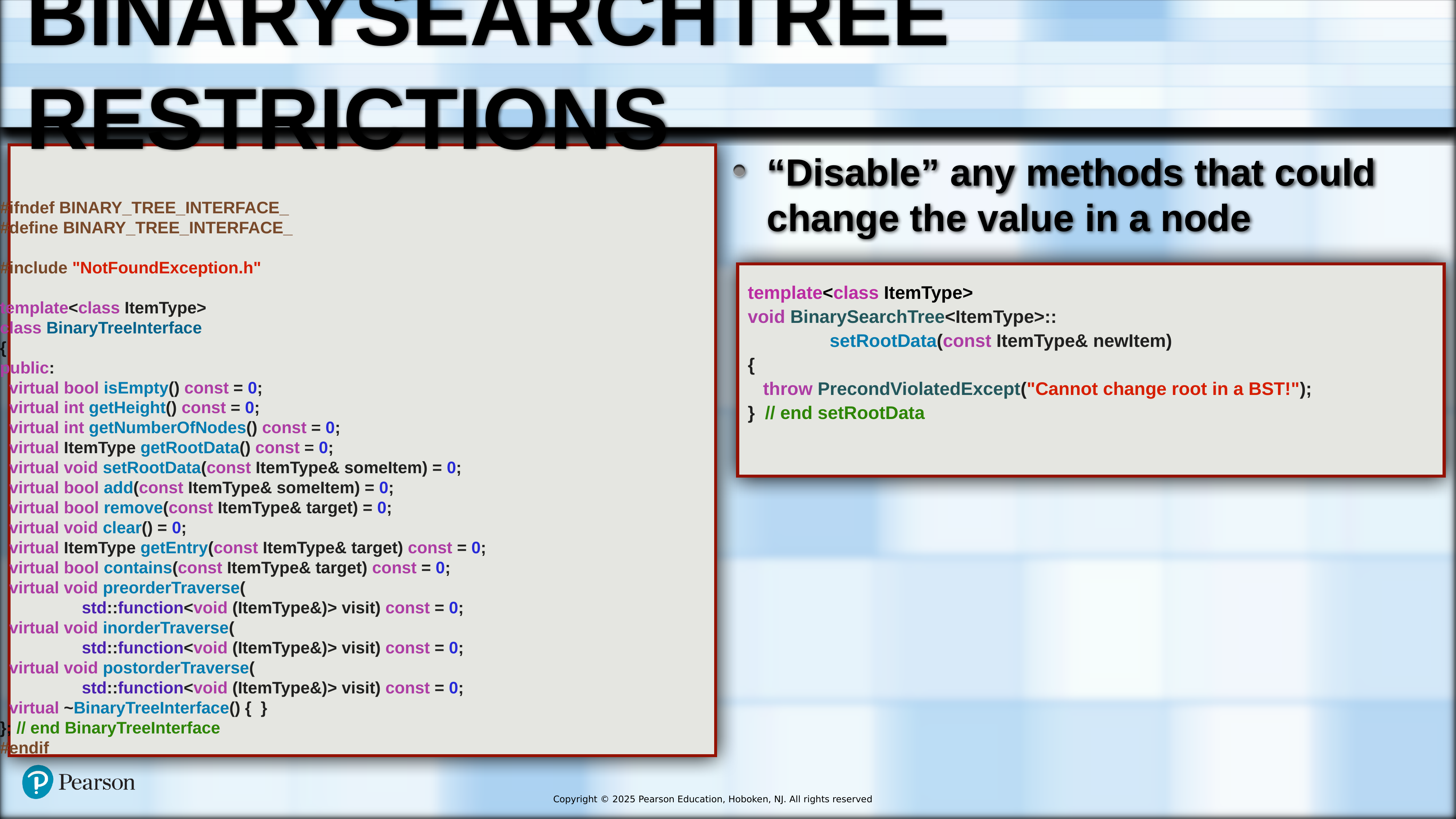

# BinarySearchTree Restrictions
“Disable” any methods that could change the value in a node

#ifndef BINARY_TREE_INTERFACE_
#define BINARY_TREE_INTERFACE_

#include "NotFoundException.h"

template<class ItemType>
class BinaryTreeInterface
{
public:
  virtual bool isEmpty() const = 0;
  virtual int getHeight() const = 0;
  virtual int getNumberOfNodes() const = 0;
  virtual ItemType getRootData() const = 0;
  virtual void setRootData(const ItemType& someItem) = 0;
  virtual bool add(const ItemType& someItem) = 0;
  virtual bool remove(const ItemType& target) = 0;
  virtual void clear() = 0;
  virtual ItemType getEntry(const ItemType& target) const = 0;
  virtual bool contains(const ItemType& target) const = 0;
  virtual void preorderTraverse(
std::function<void (ItemType&)> visit) const = 0;
  virtual void inorderTraverse(
std::function<void (ItemType&)> visit) const = 0;
  virtual void postorderTraverse(
std::function<void (ItemType&)> visit) const = 0;
  virtual ~BinaryTreeInterface() {  }
}; // end BinaryTreeInterface
#endif

template<class ItemType>
void BinarySearchTree<ItemType>::
setRootData(const ItemType& newItem)
{
   throw PrecondViolatedExcept("Cannot change root in a BST!");
}  // end setRootData